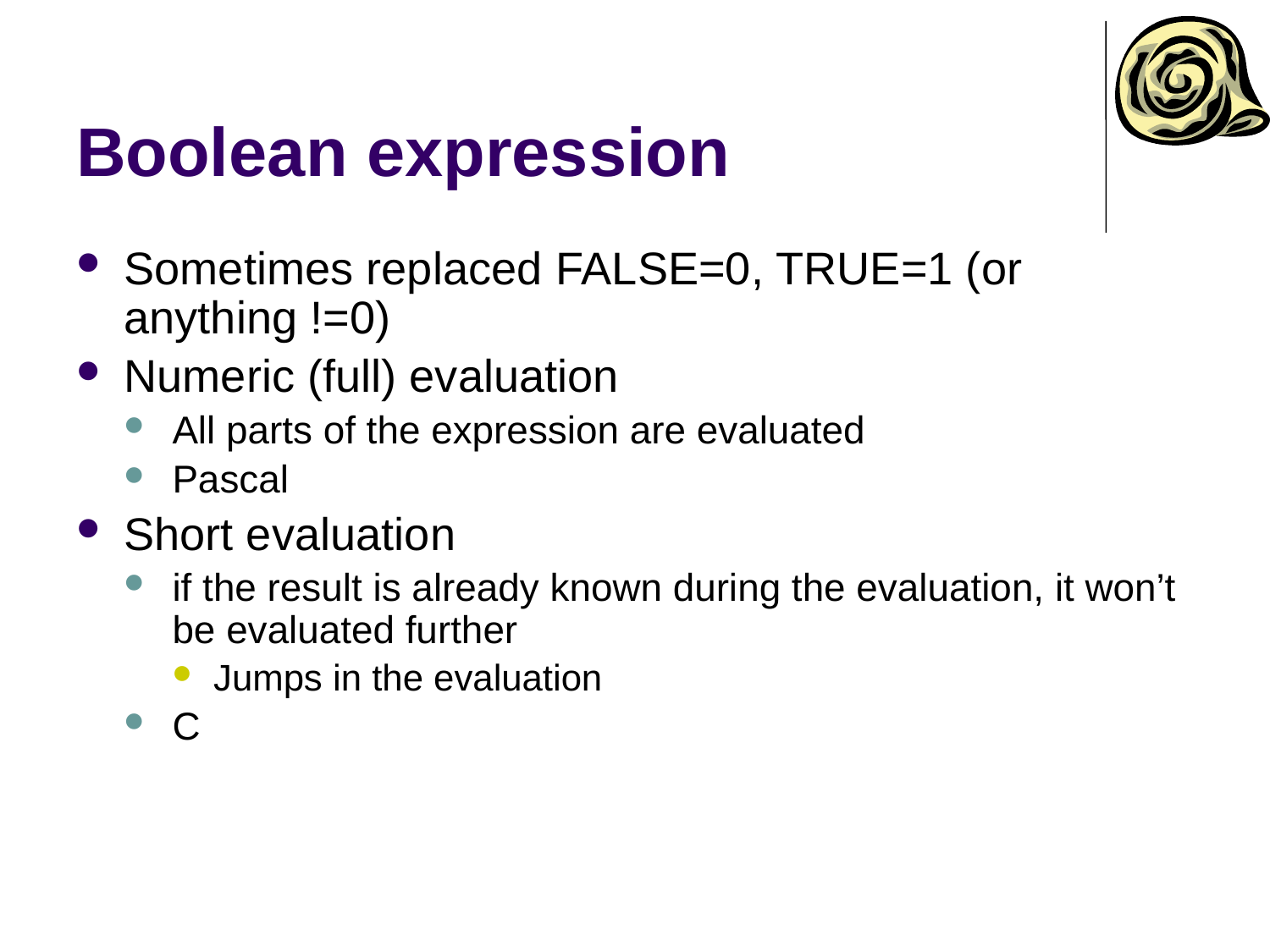

# Boolean expression
Sometimes replaced FALSE=0, TRUE=1 (or anything !=0)
Numeric (full) evaluation
All parts of the expression are evaluated
Pascal
Short evaluation
if the result is already known during the evaluation, it won’t be evaluated further
Jumps in the evaluation
C